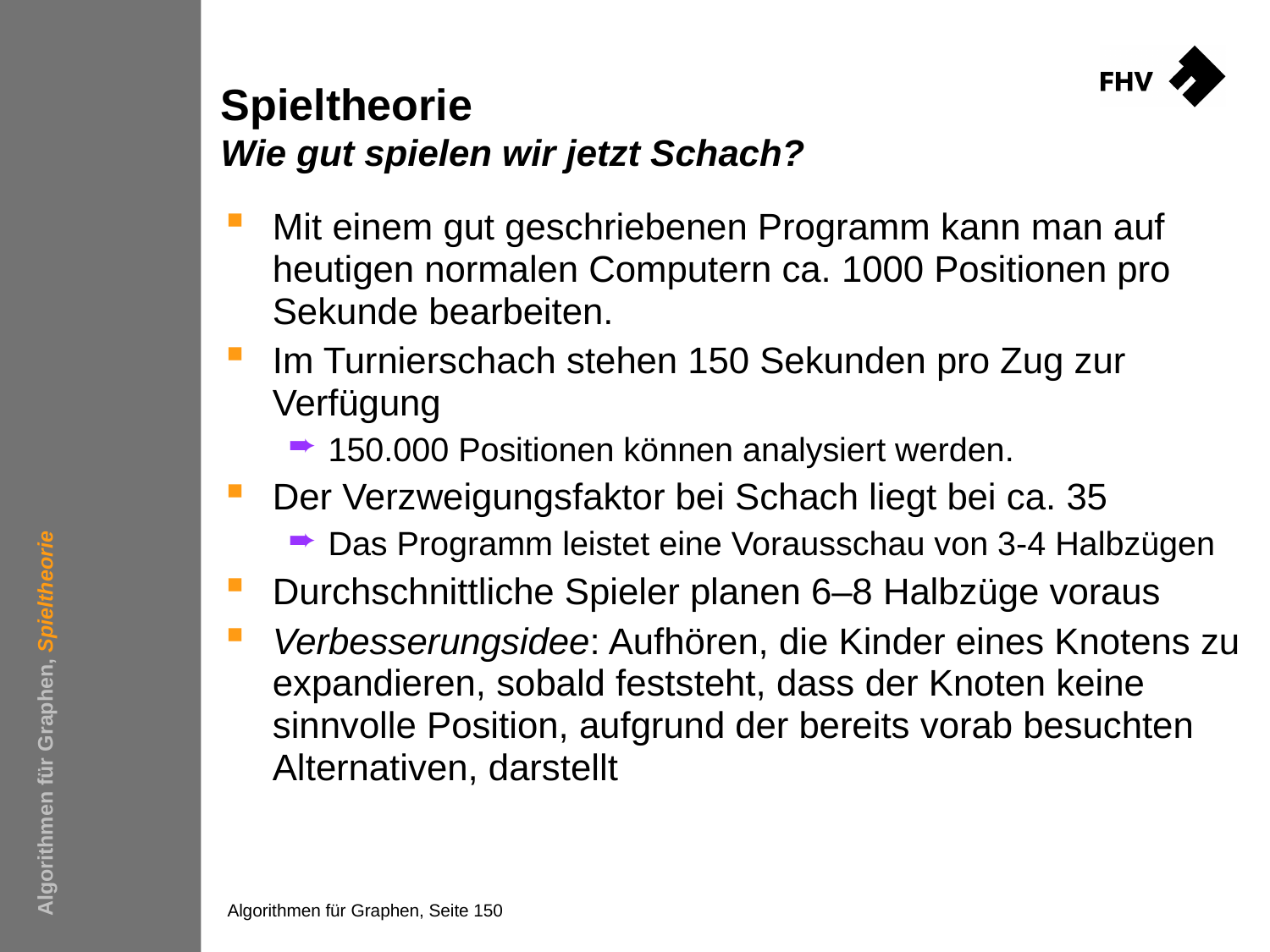

# Spieltheorie Wie gut spielen wir jetzt Schach?
Mit einem gut geschriebenen Programm kann man auf heutigen normalen Computern ca. 1000 Positionen pro Sekunde bearbeiten.
Im Turnierschach stehen 150 Sekunden pro Zug zur Verfügung
150.000 Positionen können analysiert werden.
Der Verzweigungsfaktor bei Schach liegt bei ca. 35
Das Programm leistet eine Vorausschau von 3-4 Halbzügen
Durchschnittliche Spieler planen 6–8 Halbzüge voraus
Verbesserungsidee: Aufhören, die Kinder eines Knotens zu expandieren, sobald feststeht, dass der Knoten keine sinnvolle Position, aufgrund der bereits vorab besuchten Alternativen, darstellt

Algorithmen für Graphen, Spieltheorie
Algorithmen für Graphen, Seite 150